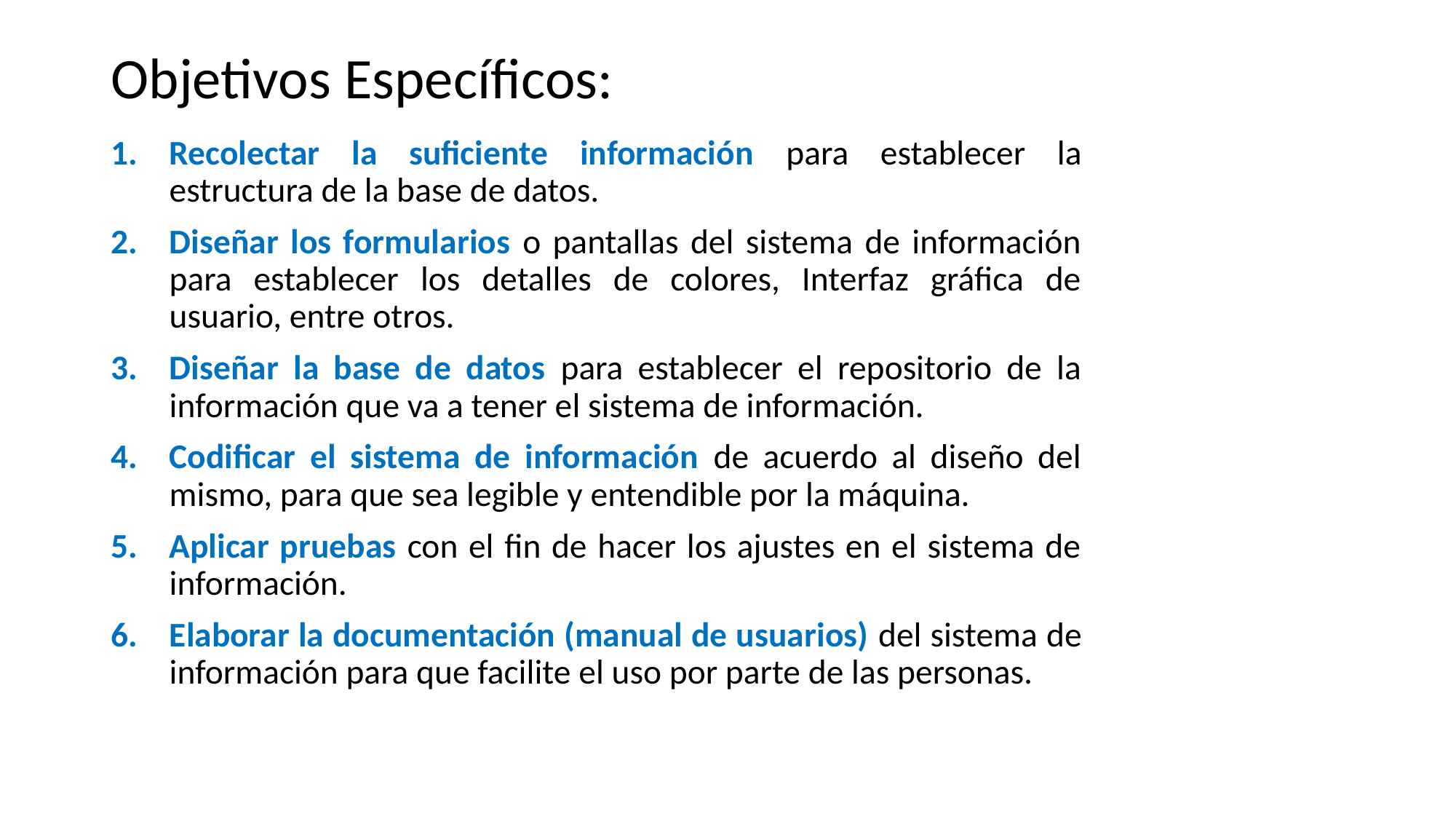

# Objetivos Específicos:
Recolectar la suficiente información para establecer la estructura de la base de datos.
Diseñar los formularios o pantallas del sistema de información para establecer los detalles de colores, Interfaz gráfica de usuario, entre otros.
Diseñar la base de datos para establecer el repositorio de la información que va a tener el sistema de información.
Codificar el sistema de información de acuerdo al diseño del mismo, para que sea legible y entendible por la máquina.
Aplicar pruebas con el fin de hacer los ajustes en el sistema de información.
Elaborar la documentación (manual de usuarios) del sistema de información para que facilite el uso por parte de las personas.